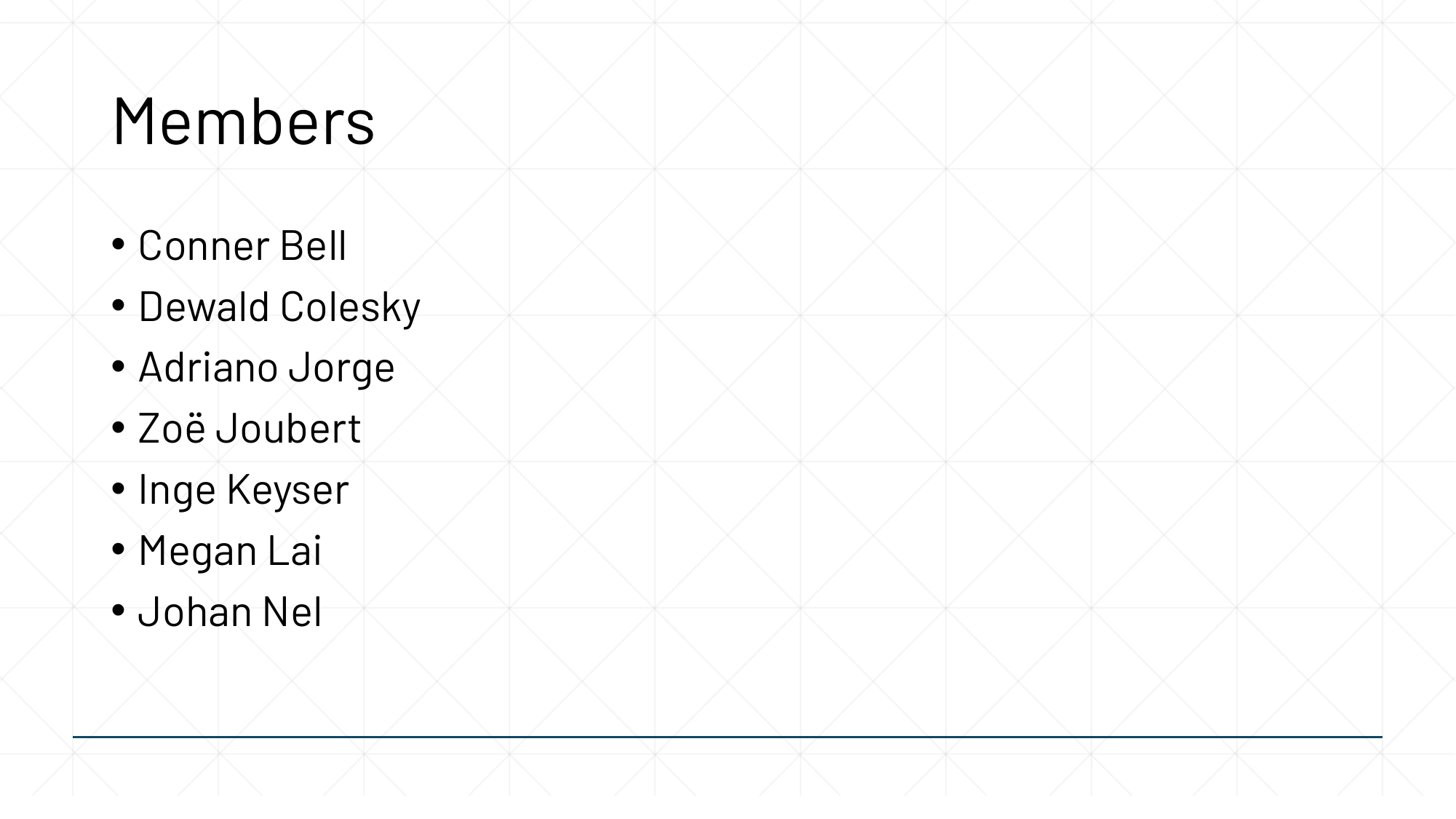

# Members
Conner Bell
Dewald Colesky
Adriano Jorge
Zoë Joubert
Inge Keyser
Megan Lai
Johan Nel